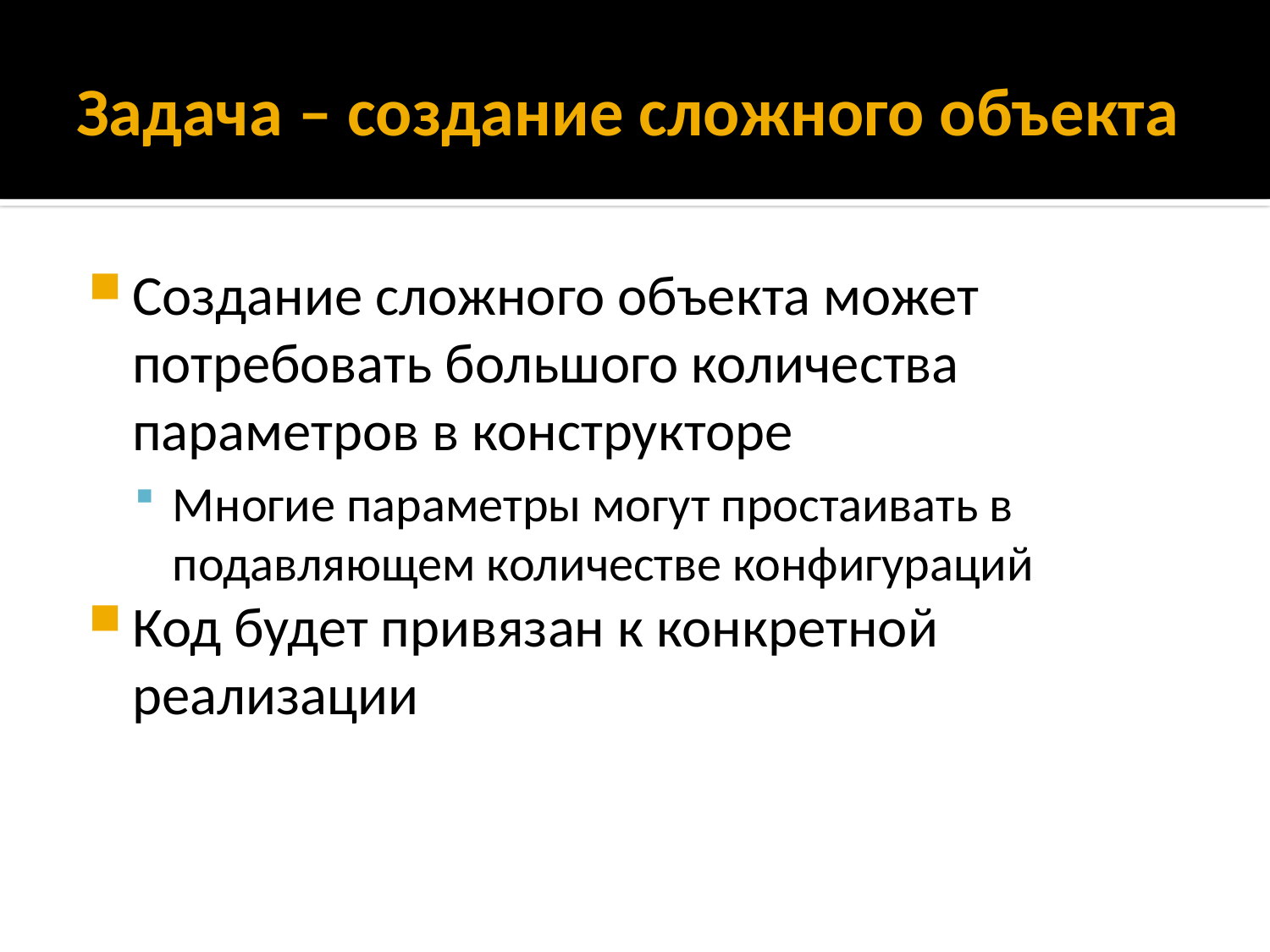

# Задача – создание сложного объекта
Создание сложного объекта может потребовать большого количества параметров в конструкторе
Многие параметры могут простаивать в подавляющем количестве конфигураций
Код будет привязан к конкретной реализации